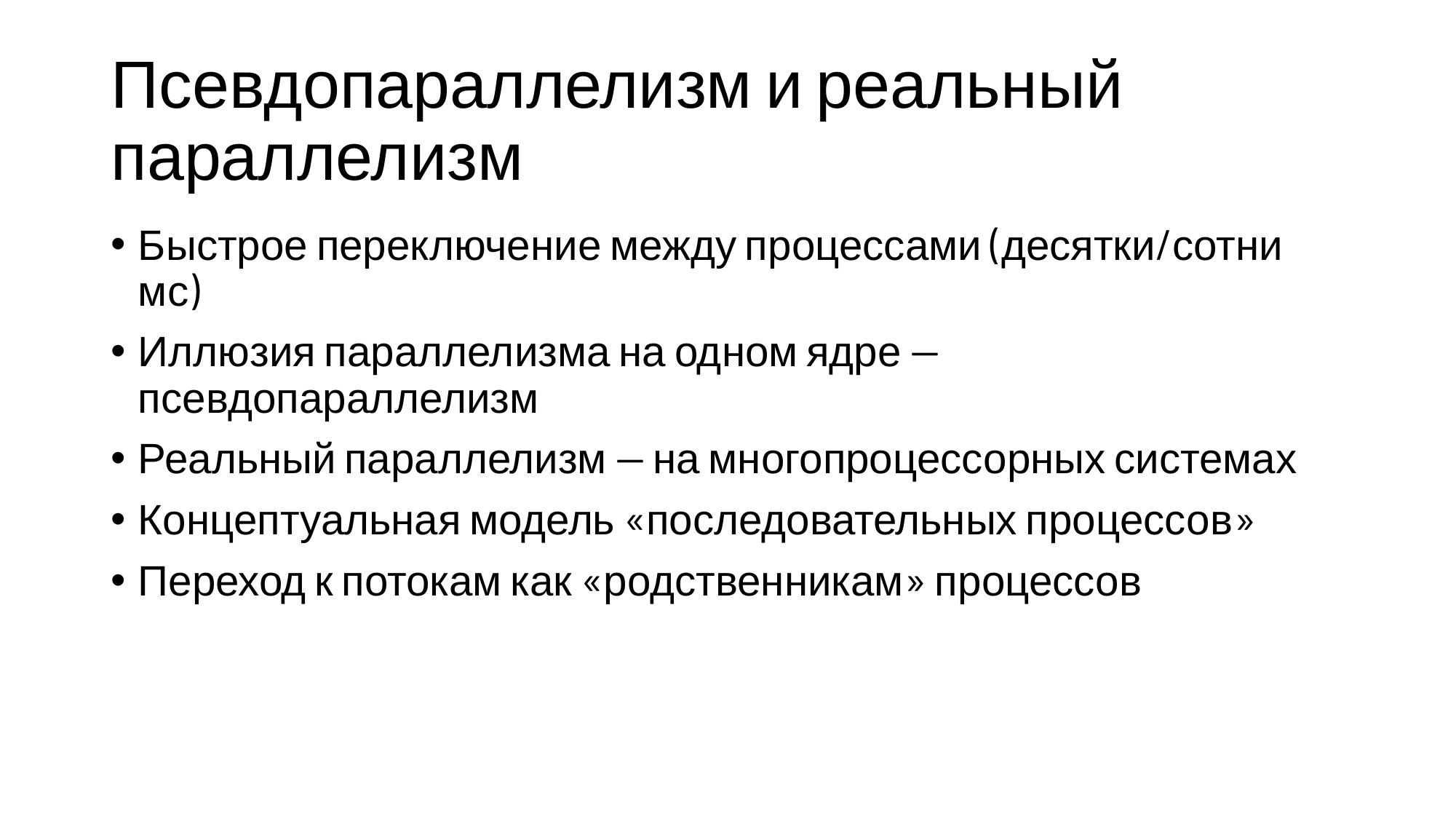

# Псевдопараллелизм и реальный параллелизм
Быстрое переключение между процессами (десятки/сотни мс)
Иллюзия параллелизма на одном ядре — псевдопараллелизм
Реальный параллелизм — на многопроцессорных системах
Концептуальная модель «последовательных процессов»
Переход к потокам как «родственникам» процессов